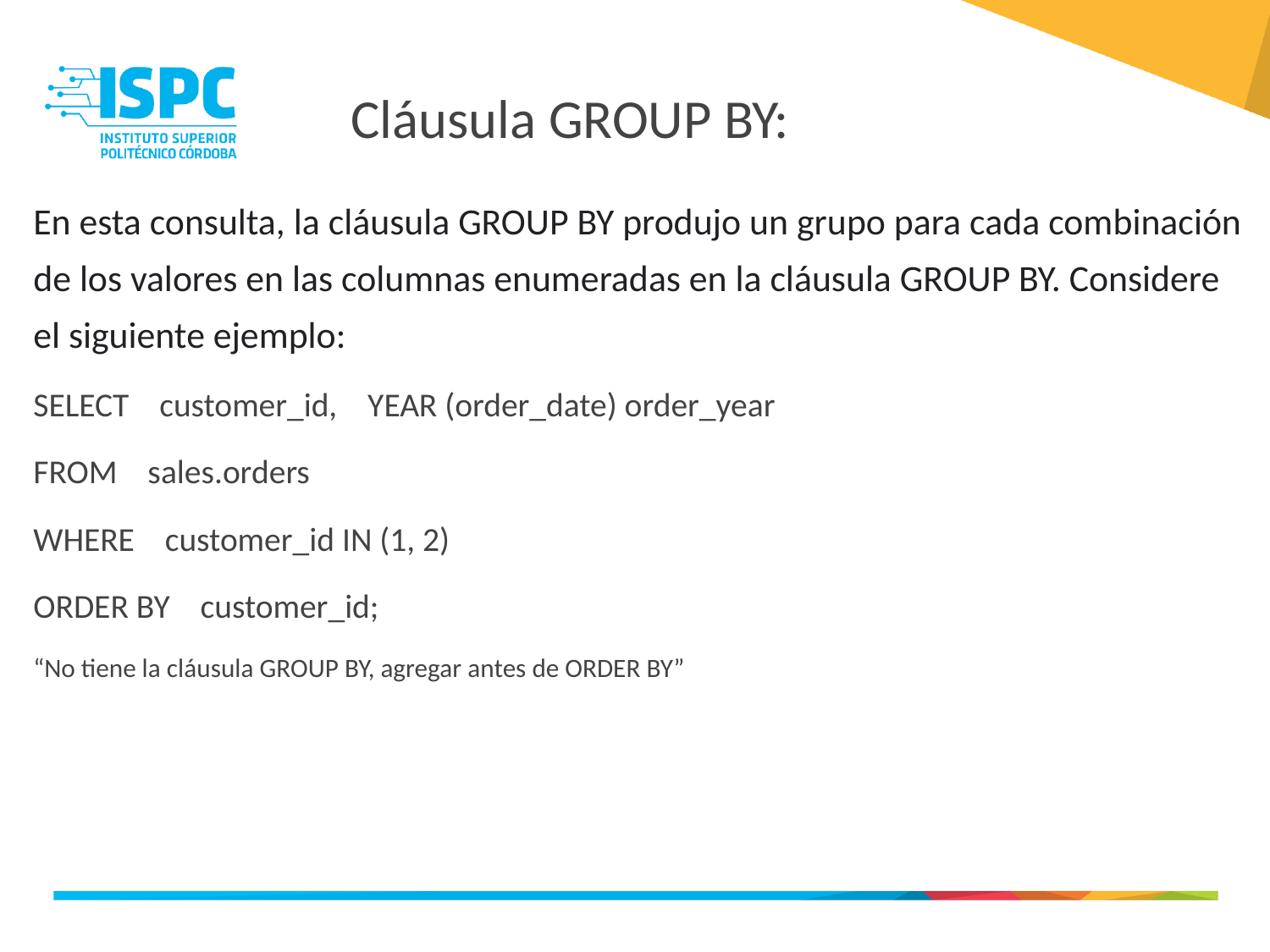

Cláusula GROUP BY:

En esta consulta, la cláusula GROUP BY produjo un grupo para cada combinación de los valores en las columnas enumeradas en la cláusula GROUP BY. Considere el siguiente ejemplo:
SELECT    customer_id,    YEAR (order_date) order_year
FROM    sales.orders
WHERE    customer_id IN (1, 2)
ORDER BY    customer_id;
“No tiene la cláusula GROUP BY, agregar antes de ORDER BY”